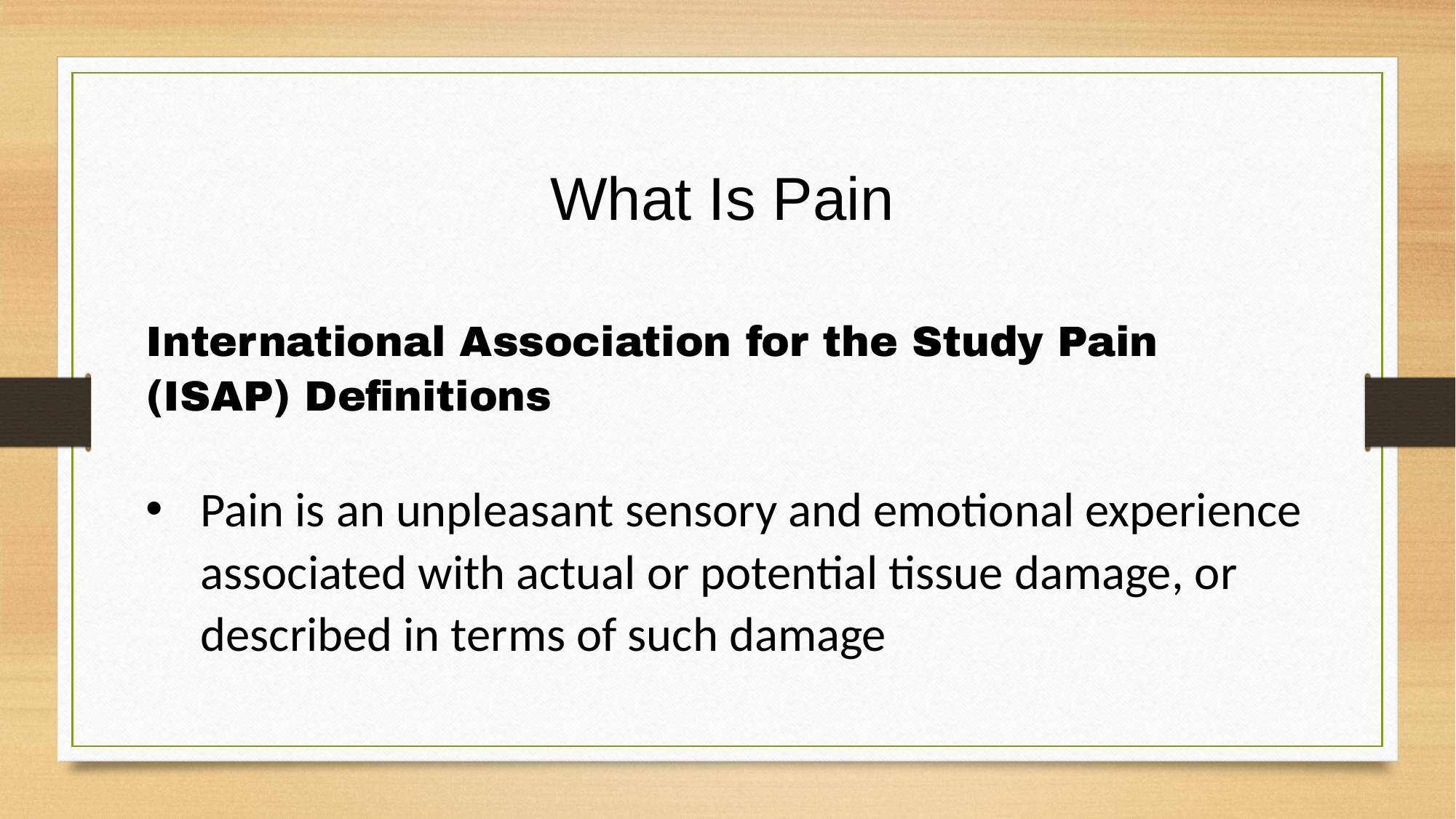

What Is Pain

International Association for the Study Pain (ISAP) Definitions

Pain is an unpleasant sensory and emotional experience associated with actual or potential tissue damage, or described in terms of such damage